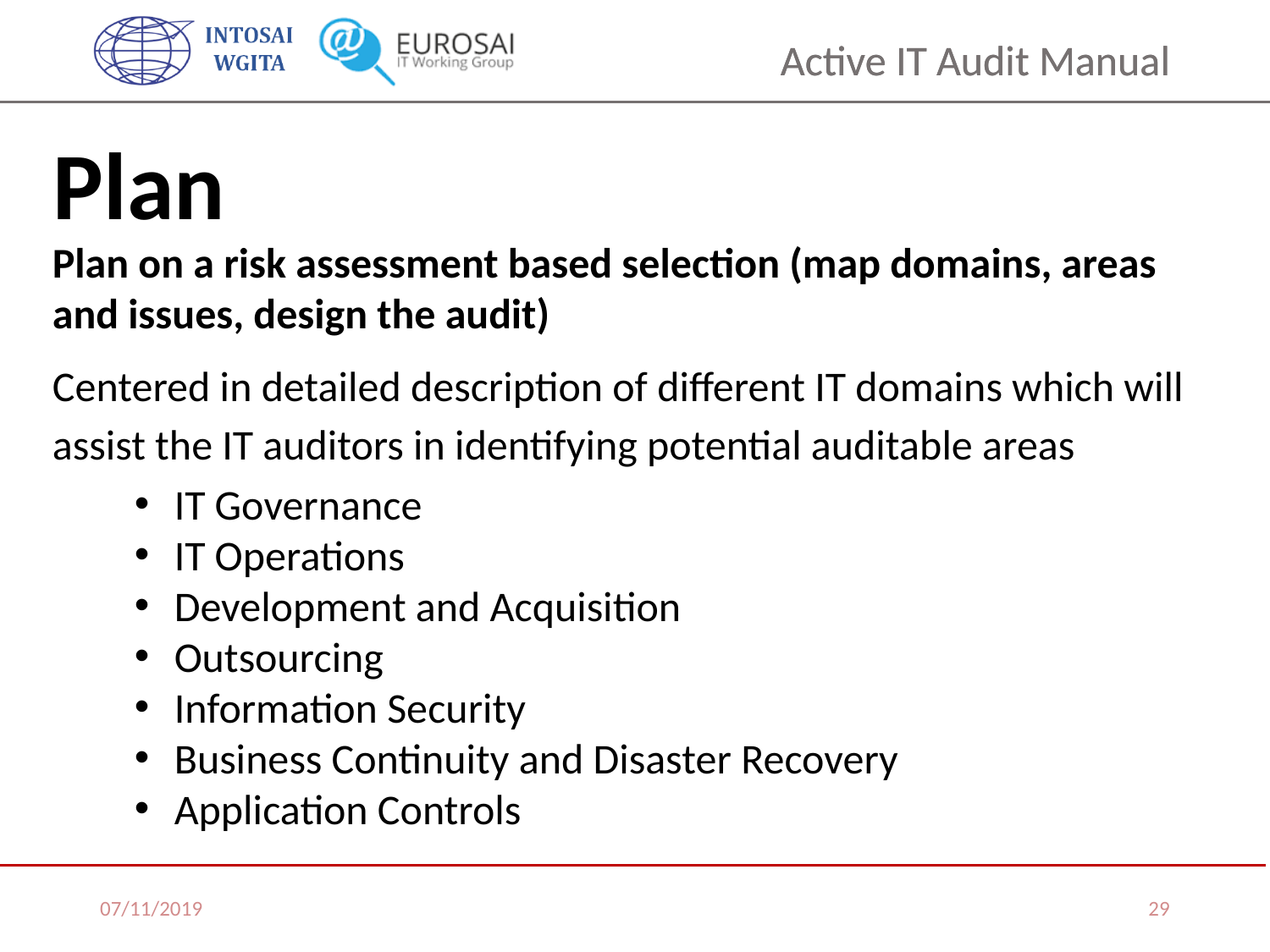

Plan
Plan on a risk assessment based selection (map domains, areas and issues, design the audit)
Centered in detailed description of different IT domains which will assist the IT auditors in identifying potential auditable areas
IT Governance
IT Operations
Development and Acquisition
Outsourcing
Information Security
Business Continuity and Disaster Recovery
Application Controls
07/11/2019

29